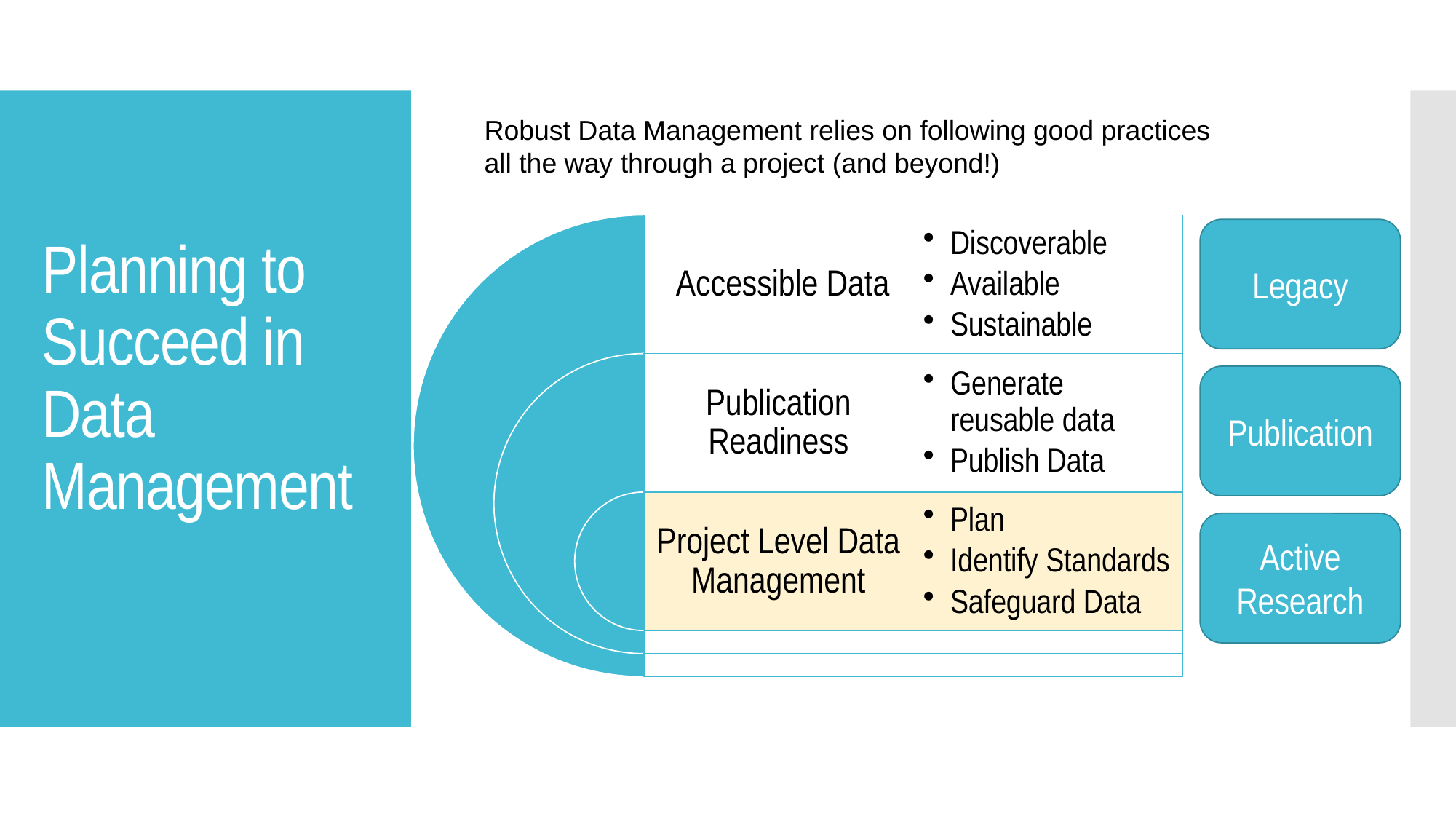

Robust Data Management relies on following good practices all the way through a project (and beyond!)
# Planning to Succeed in Data Management
 Accessible Data
Publication Readiness
Project Level Data Management
Discoverable
Available
Sustainable
Generate reusable data
Publish Data
Plan
Identify Standards
Safeguard Data
Legacy
Publication
Active Research